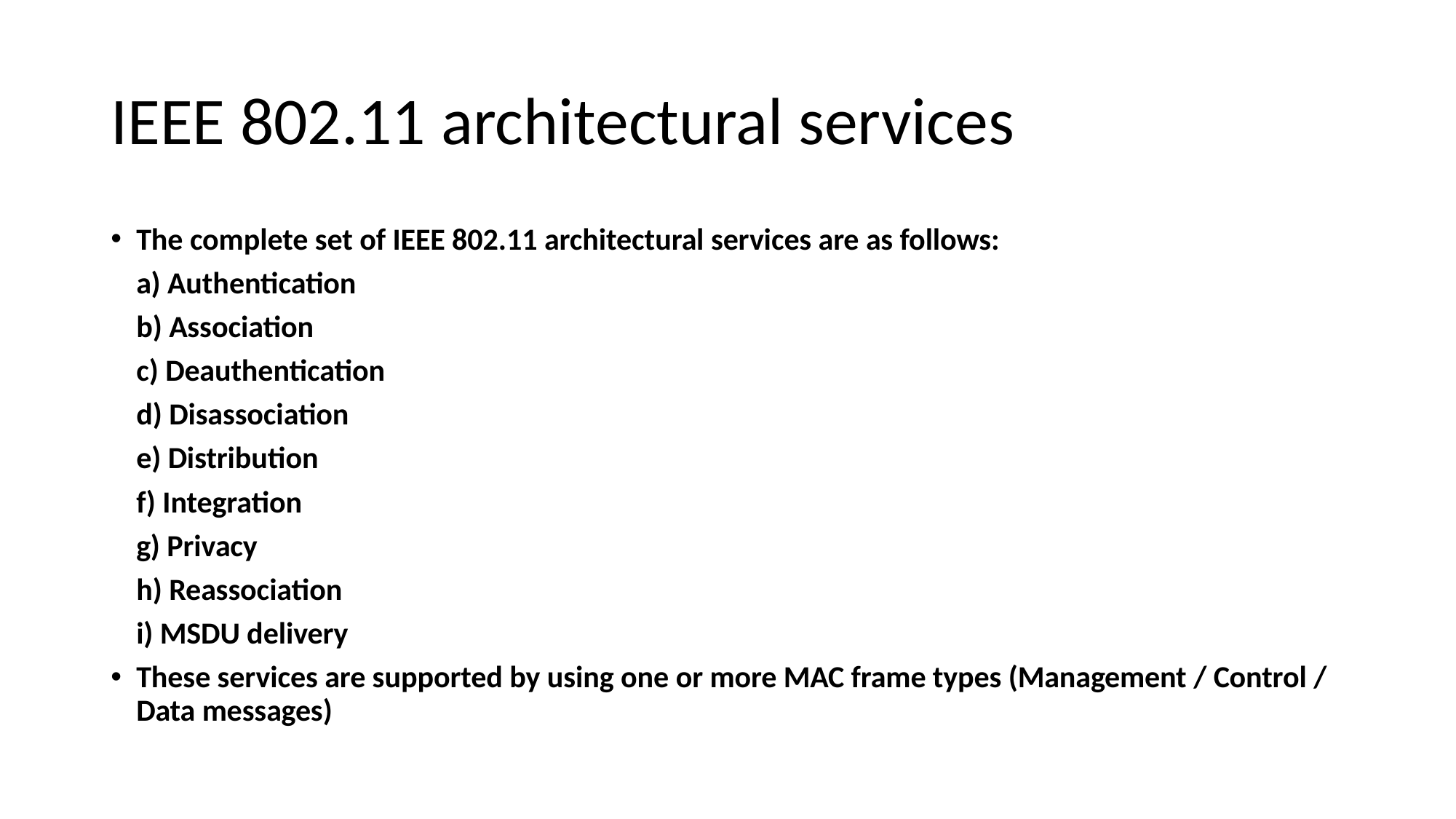

# IEEE 802.11 architectural services
The complete set of IEEE 802.11 architectural services are as follows:
		a) Authentication
		b) Association
		c) Deauthentication
		d) Disassociation
		e) Distribution
		f) Integration
		g) Privacy
		h) Reassociation
		i) MSDU delivery
These services are supported by using one or more MAC frame types (Management / Control / Data messages)